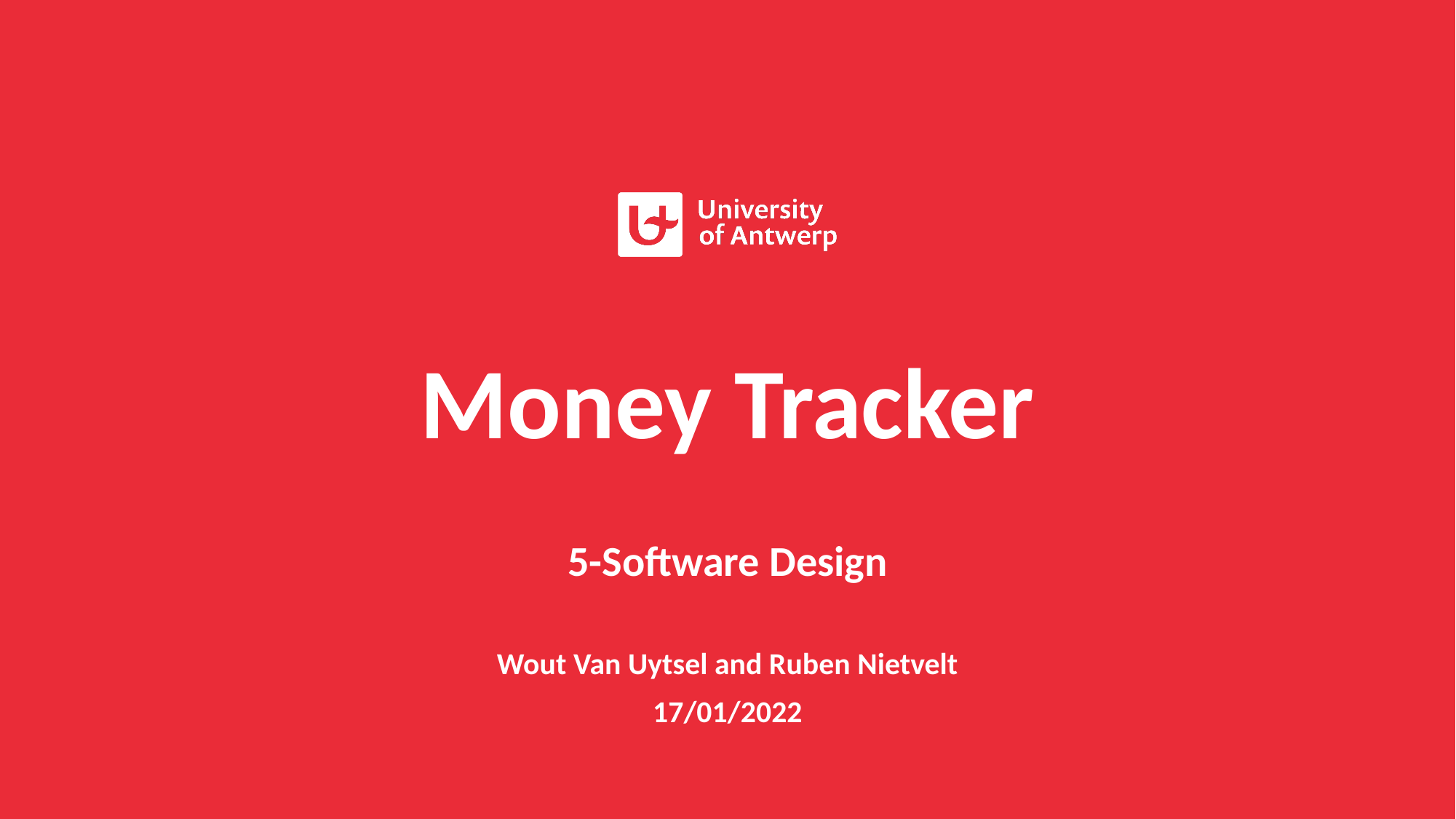

# Money Tracker
5-Software Design

Wout Van Uytsel and Ruben Nietvelt
17/01/2022